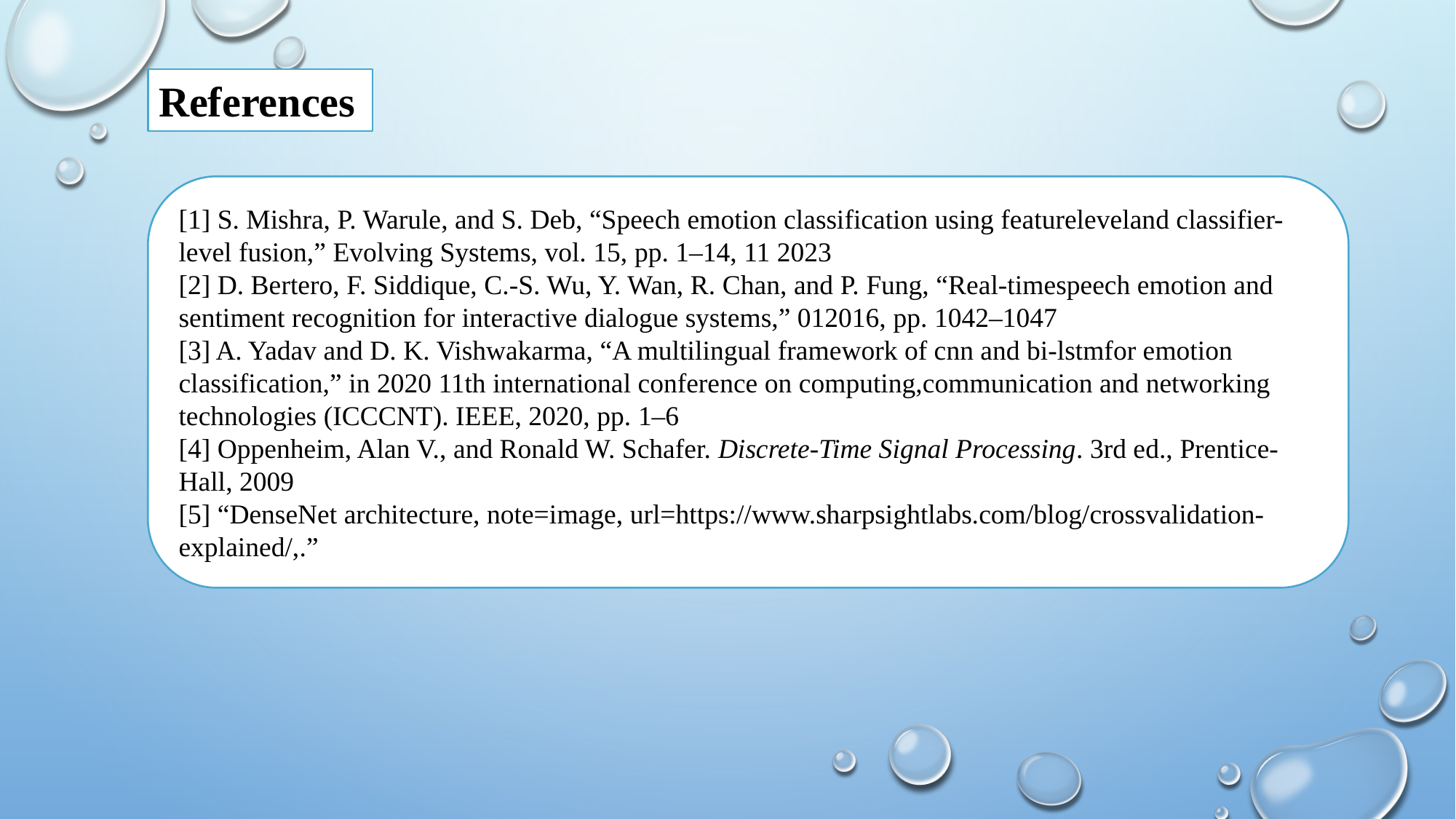

References
[1] S. Mishra, P. Warule, and S. Deb, “Speech emotion classification using featureleveland classifier-level fusion,” Evolving Systems, vol. 15, pp. 1–14, 11 2023
[2] D. Bertero, F. Siddique, C.-S. Wu, Y. Wan, R. Chan, and P. Fung, “Real-timespeech emotion and sentiment recognition for interactive dialogue systems,” 012016, pp. 1042–1047
[3] A. Yadav and D. K. Vishwakarma, “A multilingual framework of cnn and bi-lstmfor emotion classification,” in 2020 11th international conference on computing,communication and networking technologies (ICCCNT). IEEE, 2020, pp. 1–6
[4] Oppenheim, Alan V., and Ronald W. Schafer. Discrete-Time Signal Processing. 3rd ed., Prentice-Hall, 2009
[5] “DenseNet architecture, note=image, url=https://www.sharpsightlabs.com/blog/crossvalidation-explained/,.”